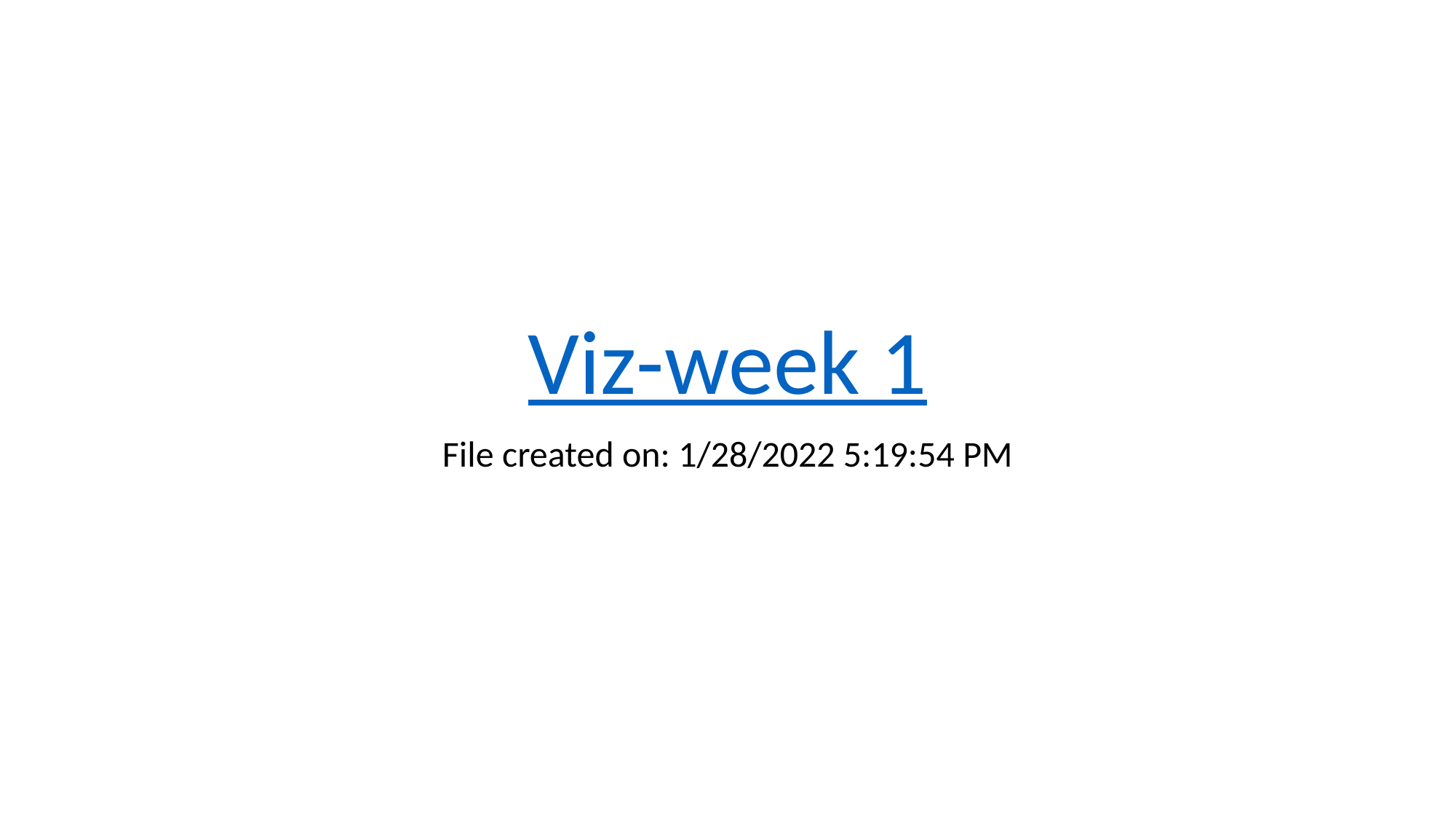

# Viz-week 1
File created on: 1/28/2022 5:19:54 PM